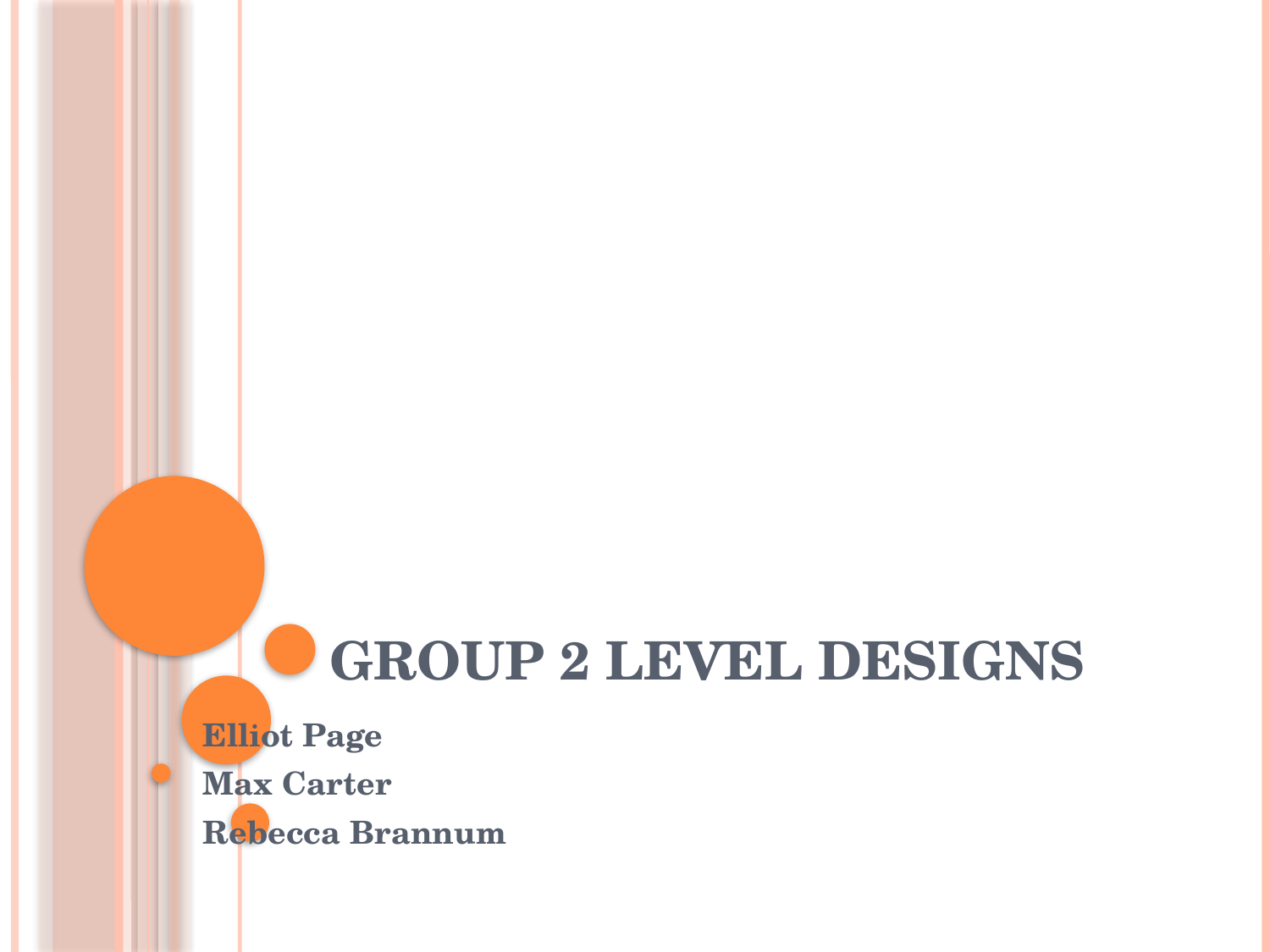

# Group 2 Level Designs
Elliot Page
Max Carter
Rebecca Brannum